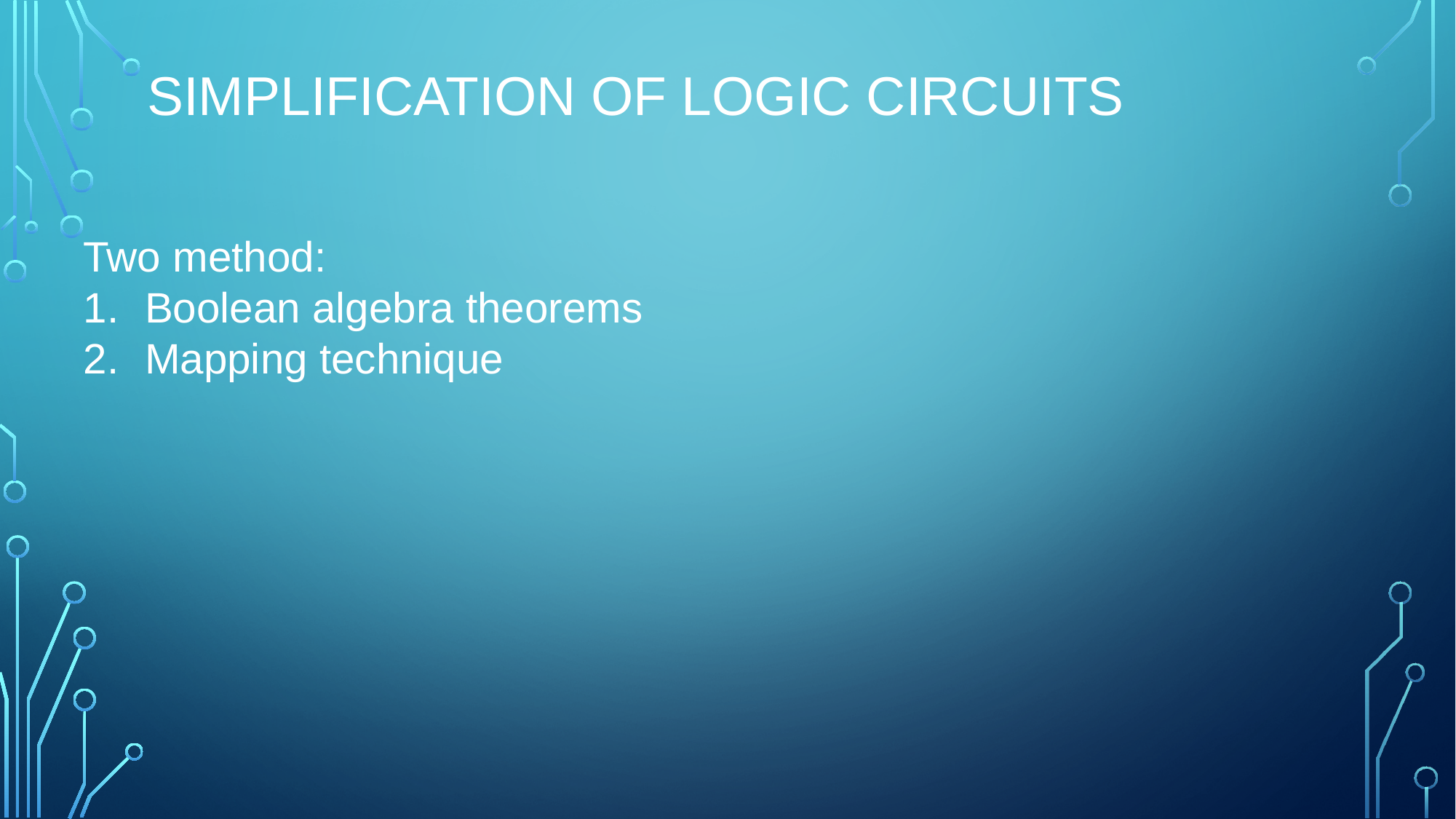

# Simplification of logic circuits
Two method:
Boolean algebra theorems
Mapping technique